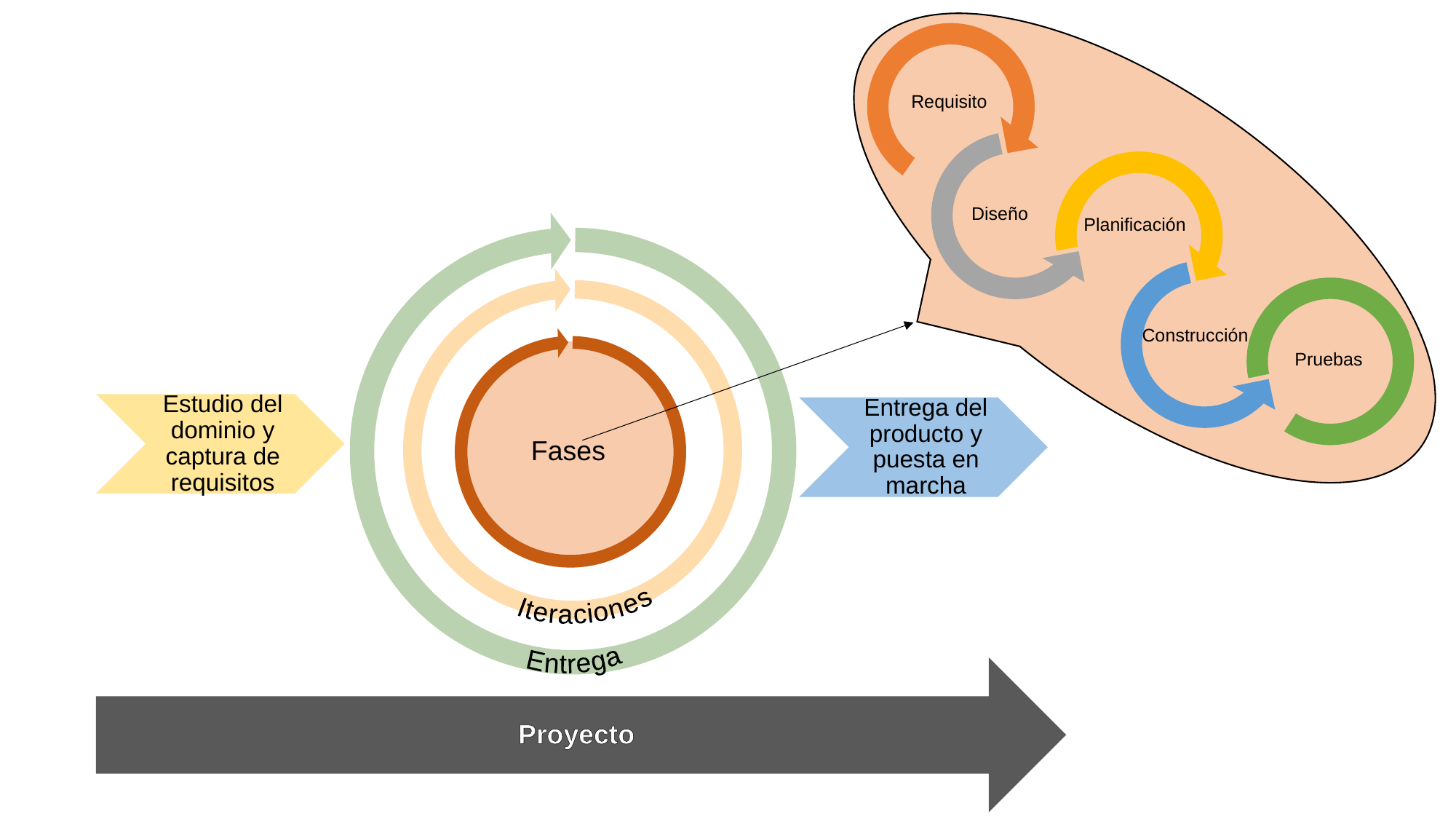

Requisito
Diseño
Planificación
Construcción
Pruebas

Fases
Estudio del dominio y captura de requisitos
Entrega del producto y puesta en marcha
Iteraciones
Entrega
Proyecto